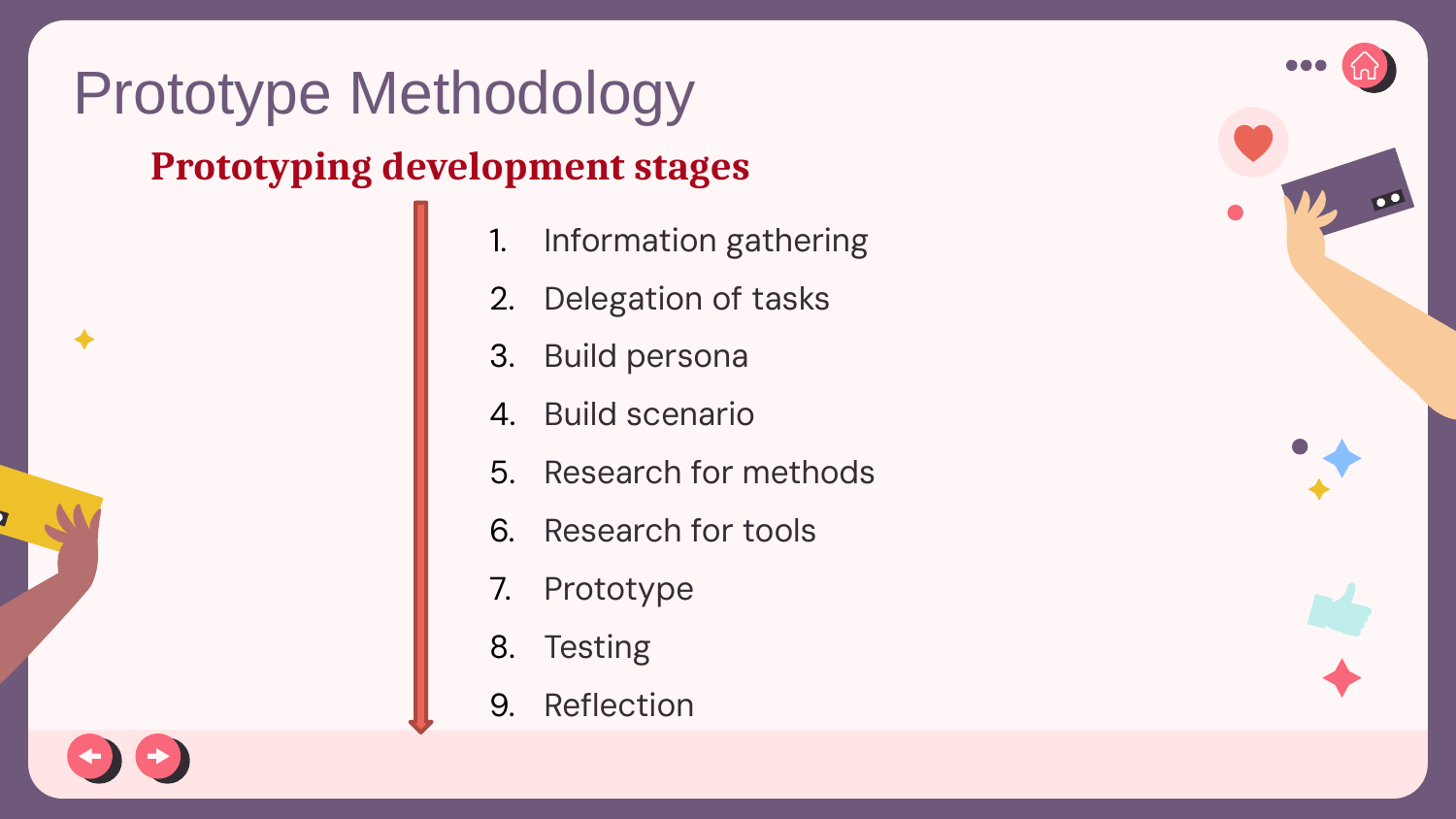

# Prototype Methodology

Prototyping development stages

Information gathering
Delegation of tasks
Build persona
Build scenario
Research for methods
Research for tools
Prototype
Testing
Reflection